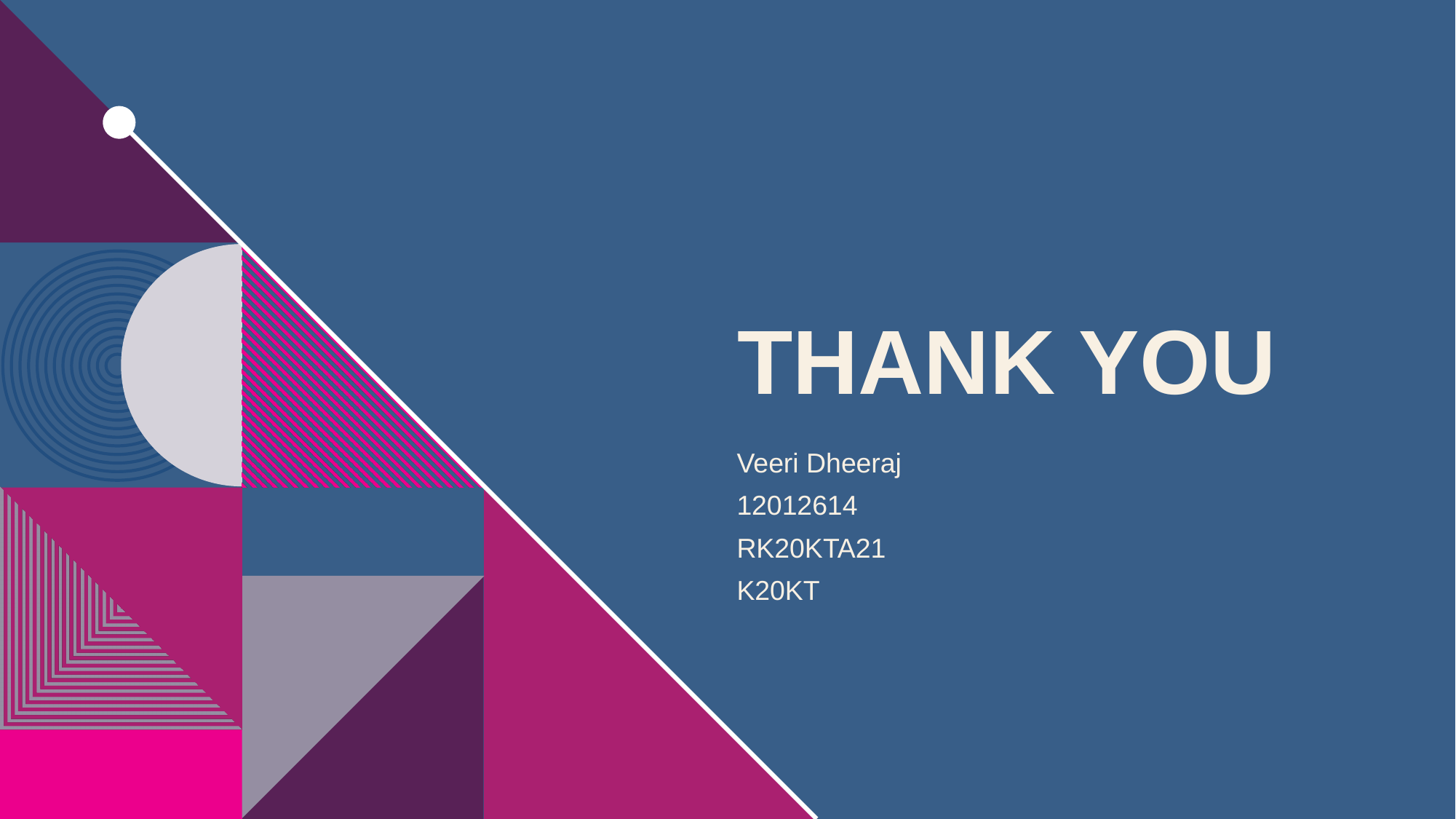

# THANK YOU
Veeri Dheeraj
12012614
RK20KTA21
K20KT